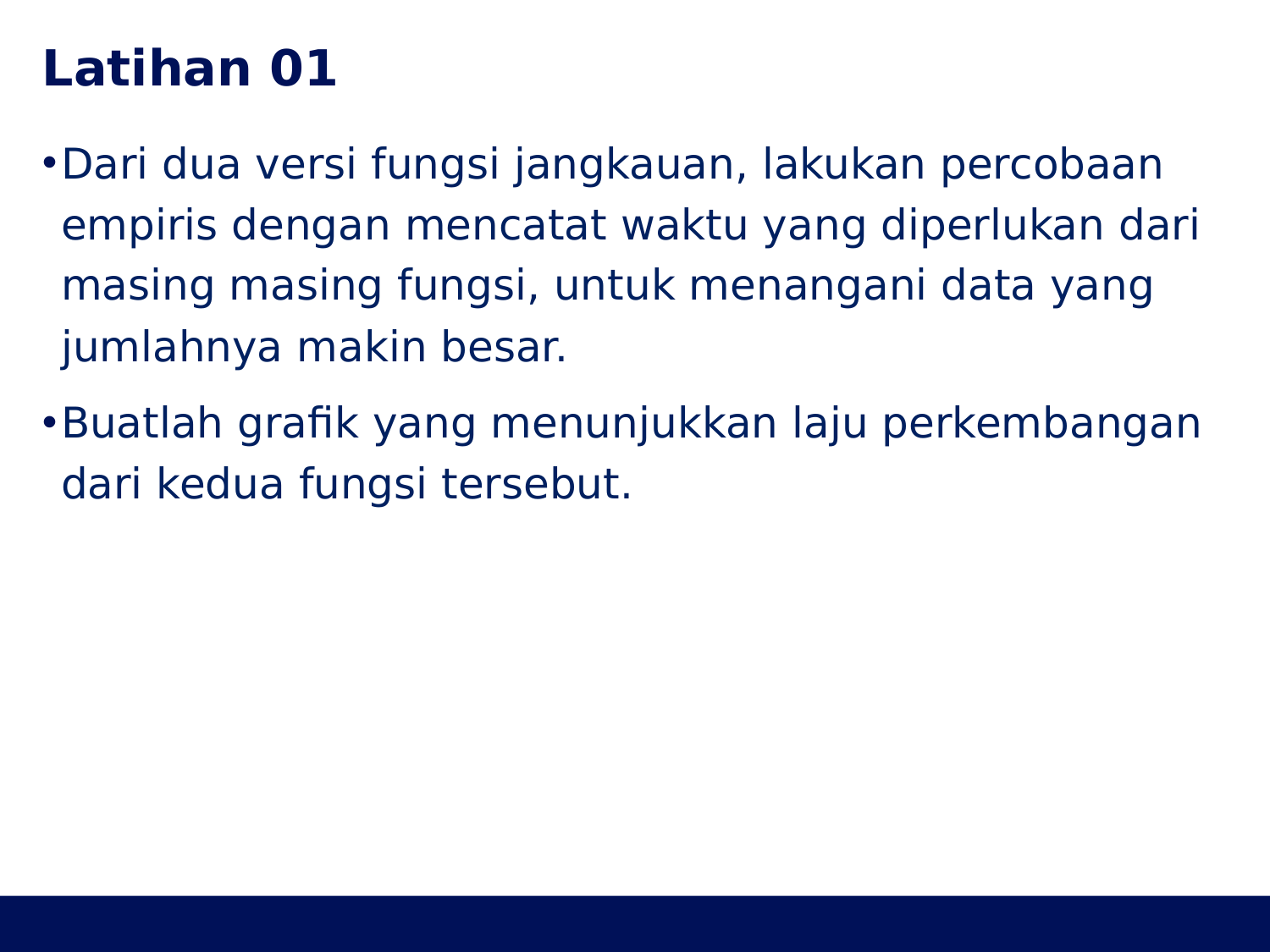

# Latihan 01
Dari dua versi fungsi jangkauan, lakukan percobaan empiris dengan mencatat waktu yang diperlukan dari masing masing fungsi, untuk menangani data yang jumlahnya makin besar.
Buatlah grafik yang menunjukkan laju perkembangan dari kedua fungsi tersebut.